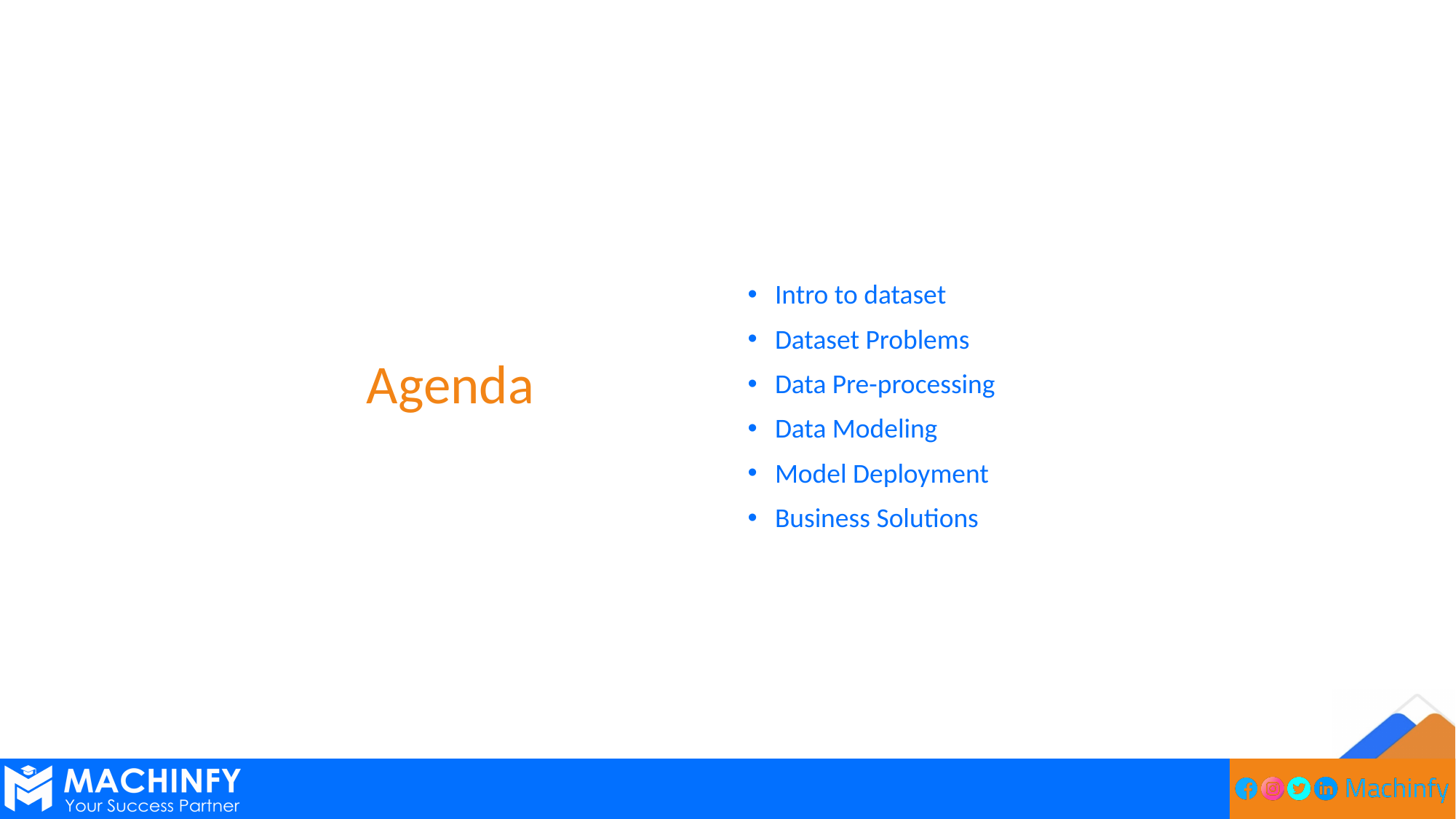

# Agenda
Intro to dataset
Dataset Problems
Data Pre-processing
Data Modeling
Model Deployment
Business Solutions